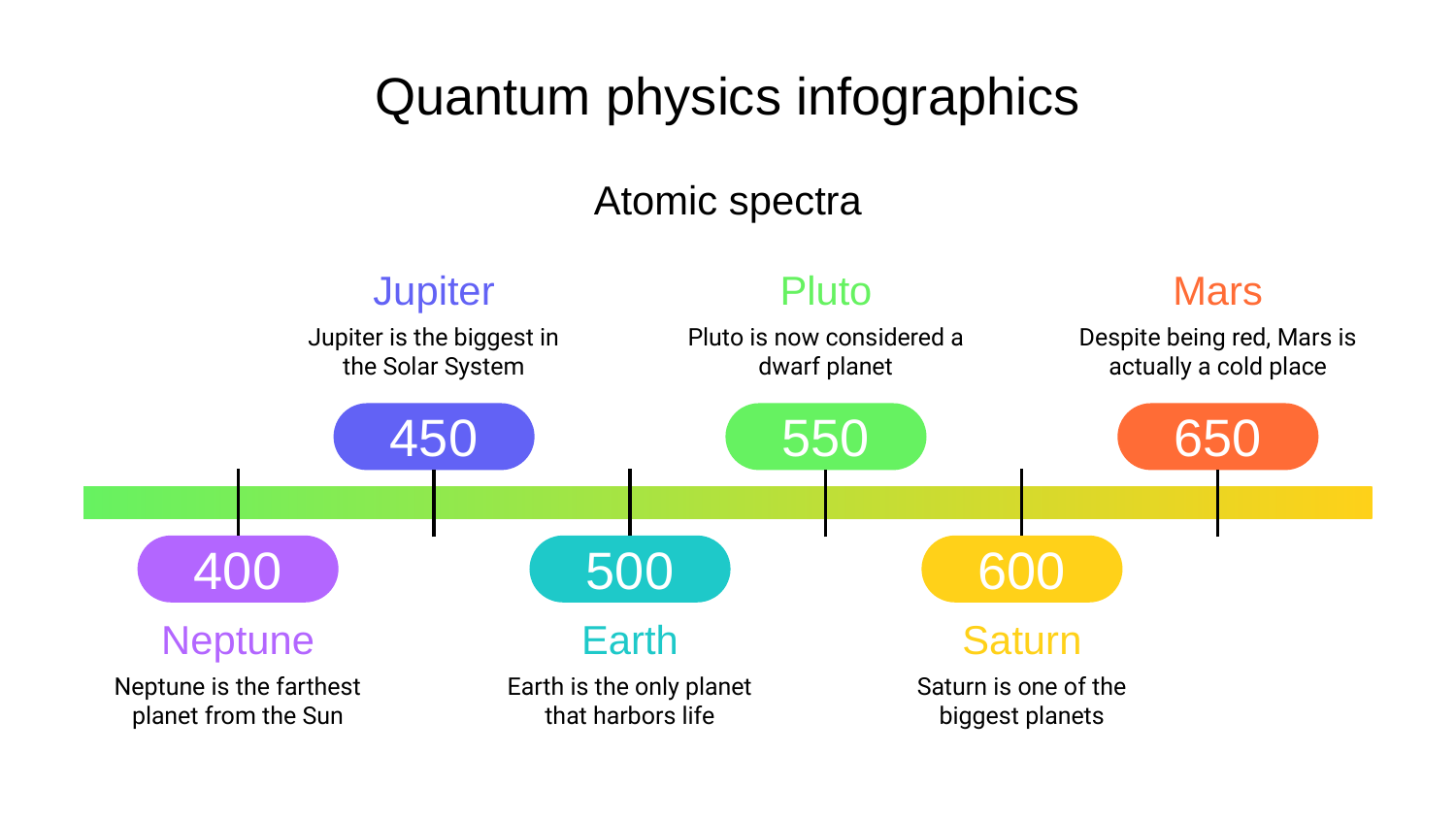

# Quantum physics infographics
Atomic spectra
Jupiter
Jupiter is the biggest in the Solar System
450
Pluto
Pluto is now considered a dwarf planet
550
Mars
Despite being red, Mars is actually a cold place
650

400
Neptune
Neptune is the farthest planet from the Sun
500
Earth
Earth is the only planet that harbors life
600
Saturn
Saturn is one of the biggest planets